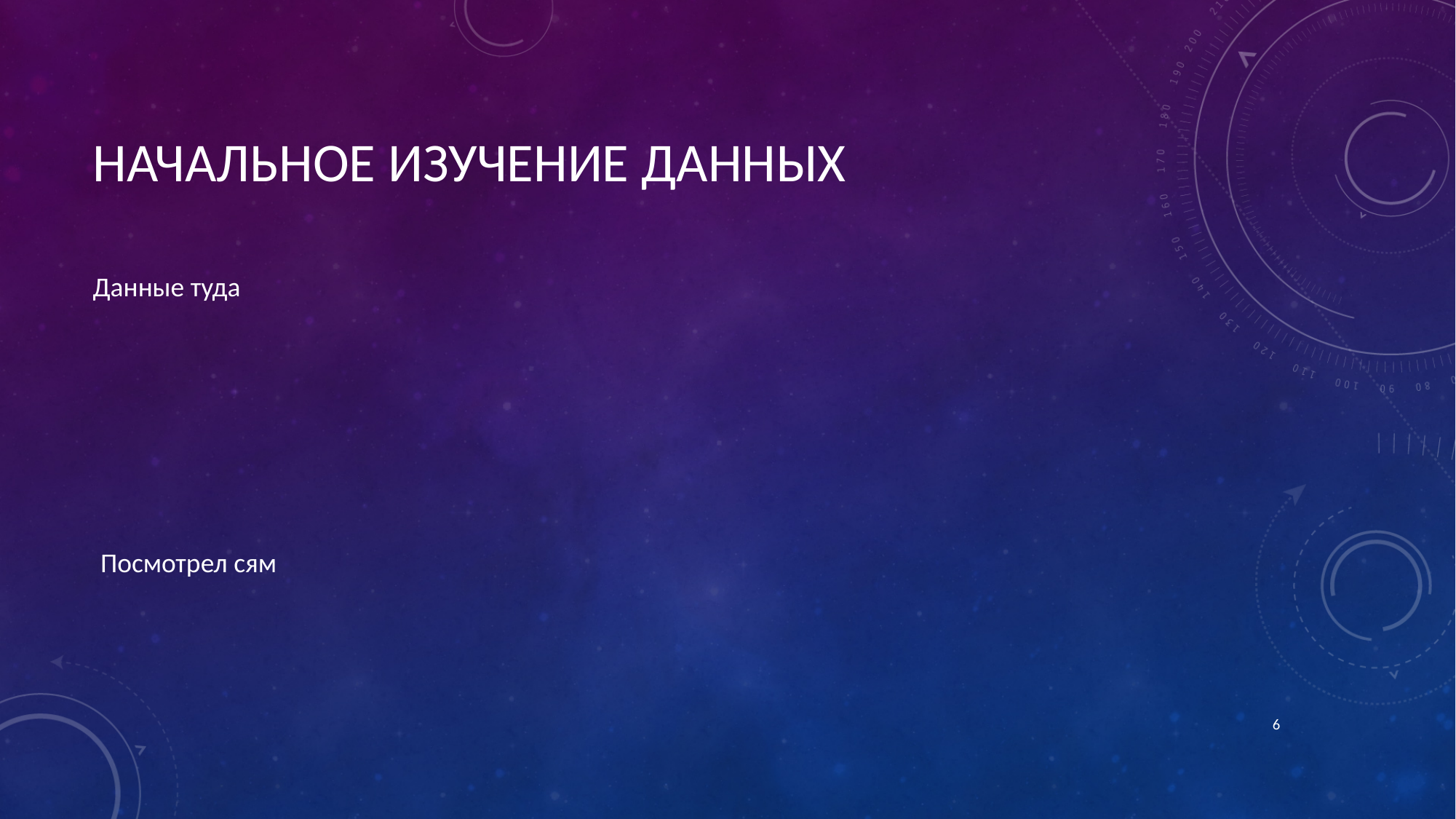

# Начальное изучение данных
Данные туда
Посмотрел сям
6